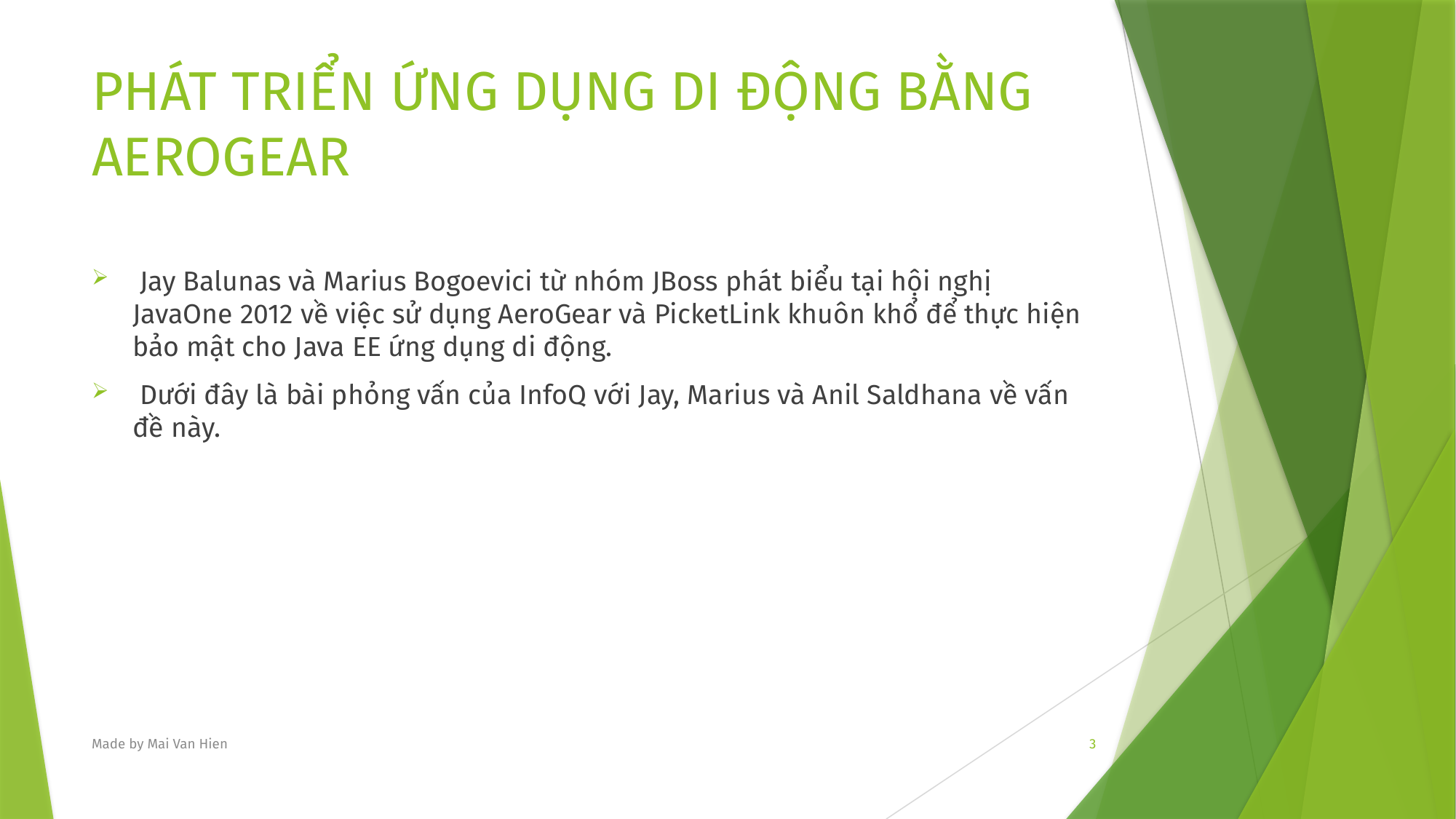

# PHÁT TRIỂN ỨNG DỤNG DI ĐỘNG BẰNG AEROGEAR
 Jay Balunas và Marius Bogoevici từ nhóm JBoss phát biểu tại hội nghị JavaOne 2012 về việc sử dụng AeroGear và PicketLink khuôn khổ để thực hiện bảo mật cho Java EE ứng dụng di động.
 Dưới đây là bài phỏng vấn của InfoQ với Jay, Marius và Anil Saldhana về vấn đề này.

Made by Mai Van Hien
3